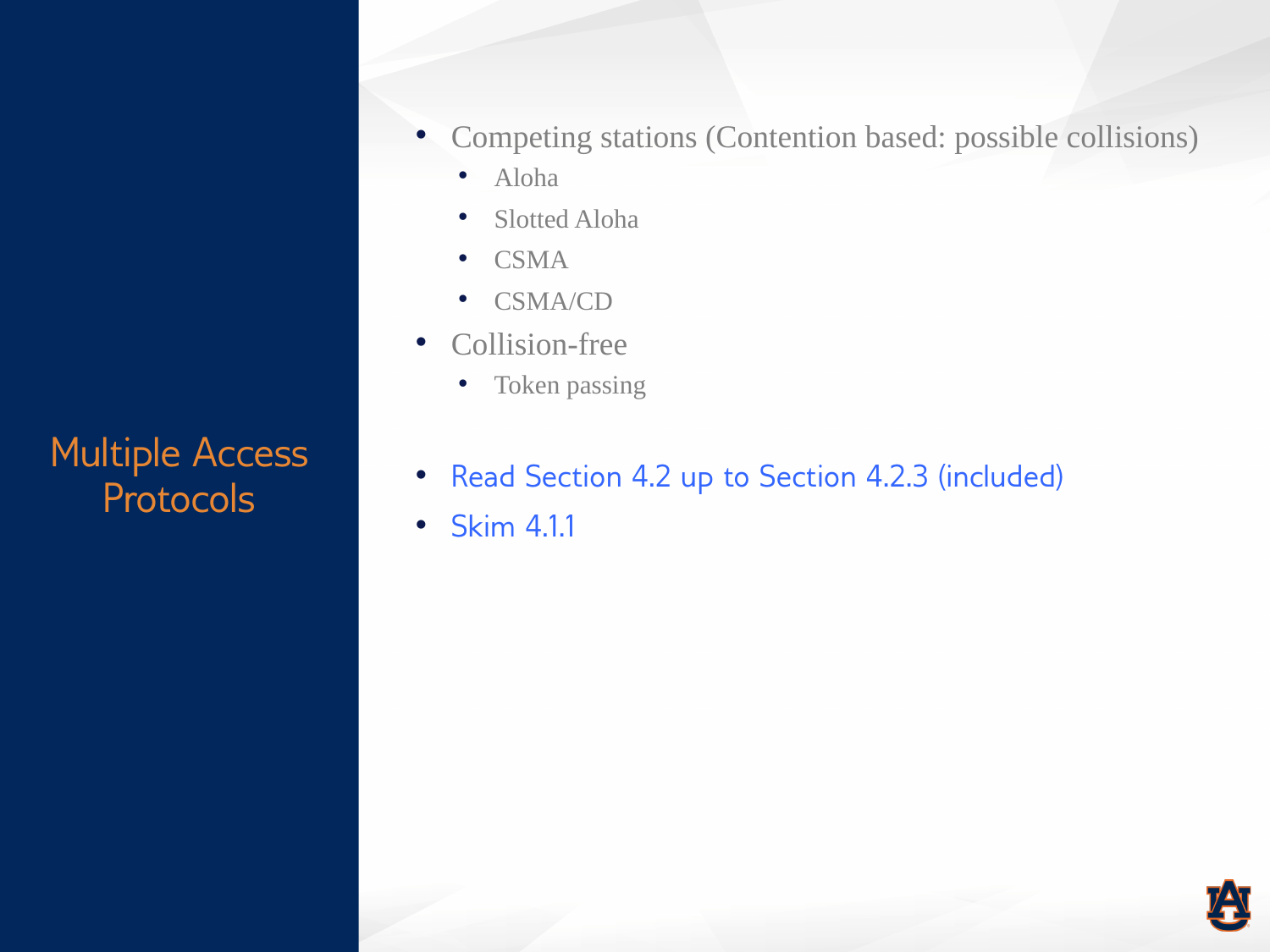

# Multiple Access Protocols
Competing stations (Contention based: possible collisions)
Aloha
Slotted Aloha
CSMA
CSMA/CD
Collision-free
Token passing

Read Section 4.2 up to Section 4.2.3 (included)
Skim 4.1.1